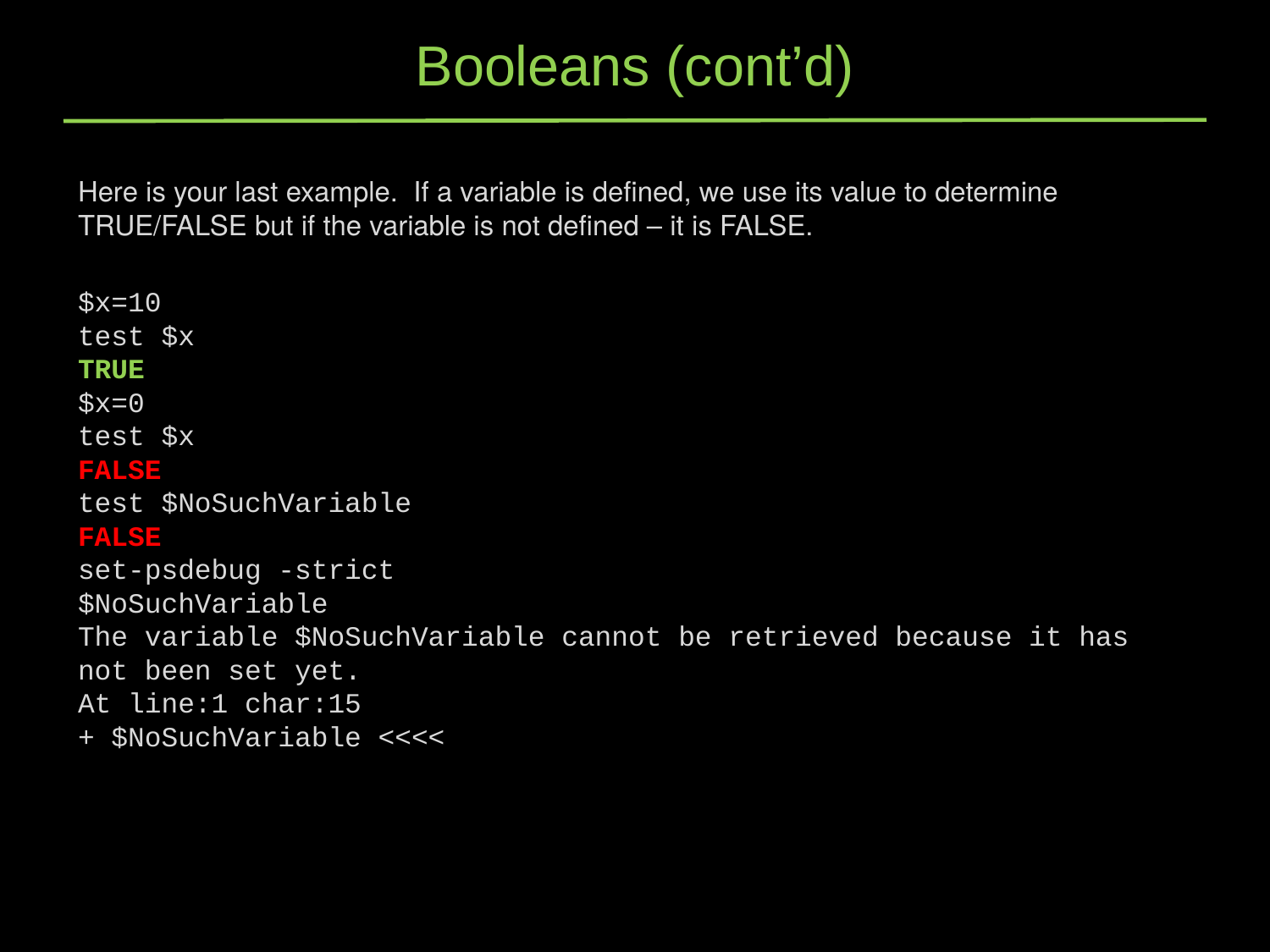

# Booleans (cont’d)
Here is your last example.  If a variable is defined, we use its value to determine TRUE/FALSE but if the variable is not defined – it is FALSE.
$x=10
test $x
TRUE
$x=0
test $x
FALSE
test $NoSuchVariable
FALSE
set-psdebug -strict
$NoSuchVariable
The variable $NoSuchVariable cannot be retrieved because it has not been set yet.
At line:1 char:15
+ $NoSuchVariable <<<<